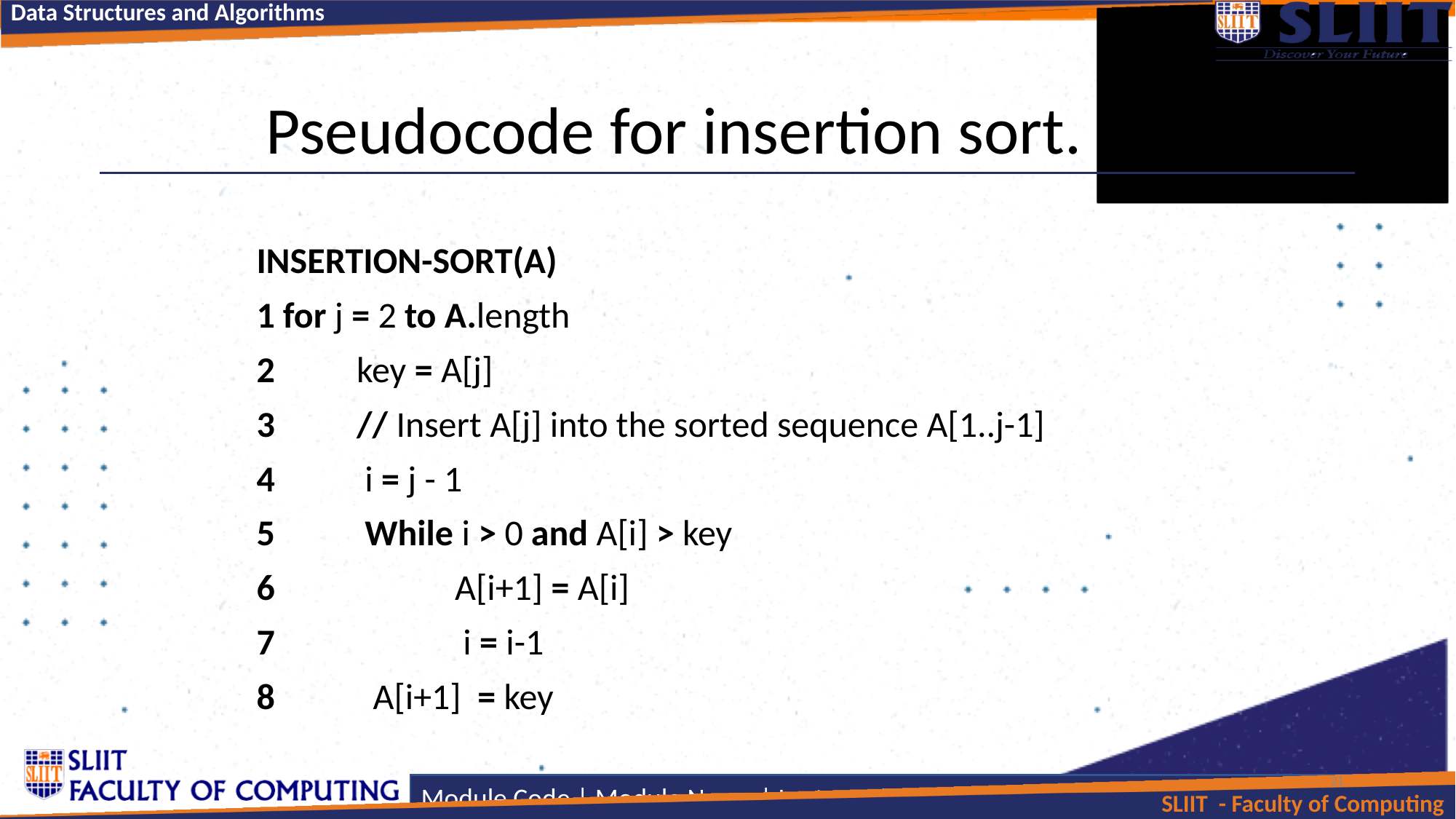

# Pseudocode for insertion sort.
INSERTION-SORT(A)
1 for j = 2 to A.length
2          key = A[j]
3          // Insert A[j] into the sorted sequence A[1..j-1]
4           i = j - 1
5           While i > 0 and A[i] > key
6                      A[i+1] = A[i]
7                       i = i-1
8            A[i+1]  = key
21